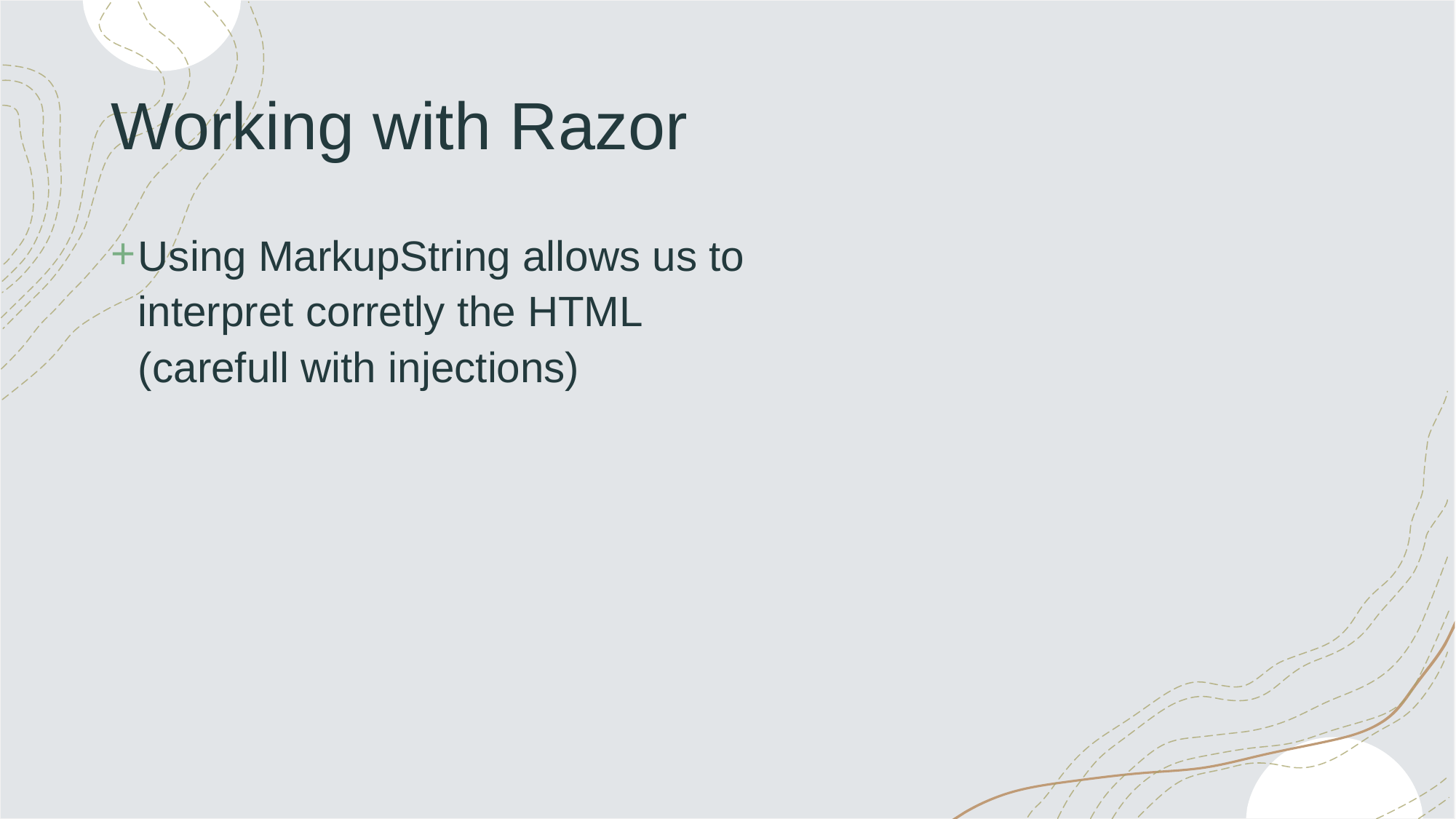

# Working with Razor
Using MarkupString allows us to interpret corretly the HTML (carefull with injections)